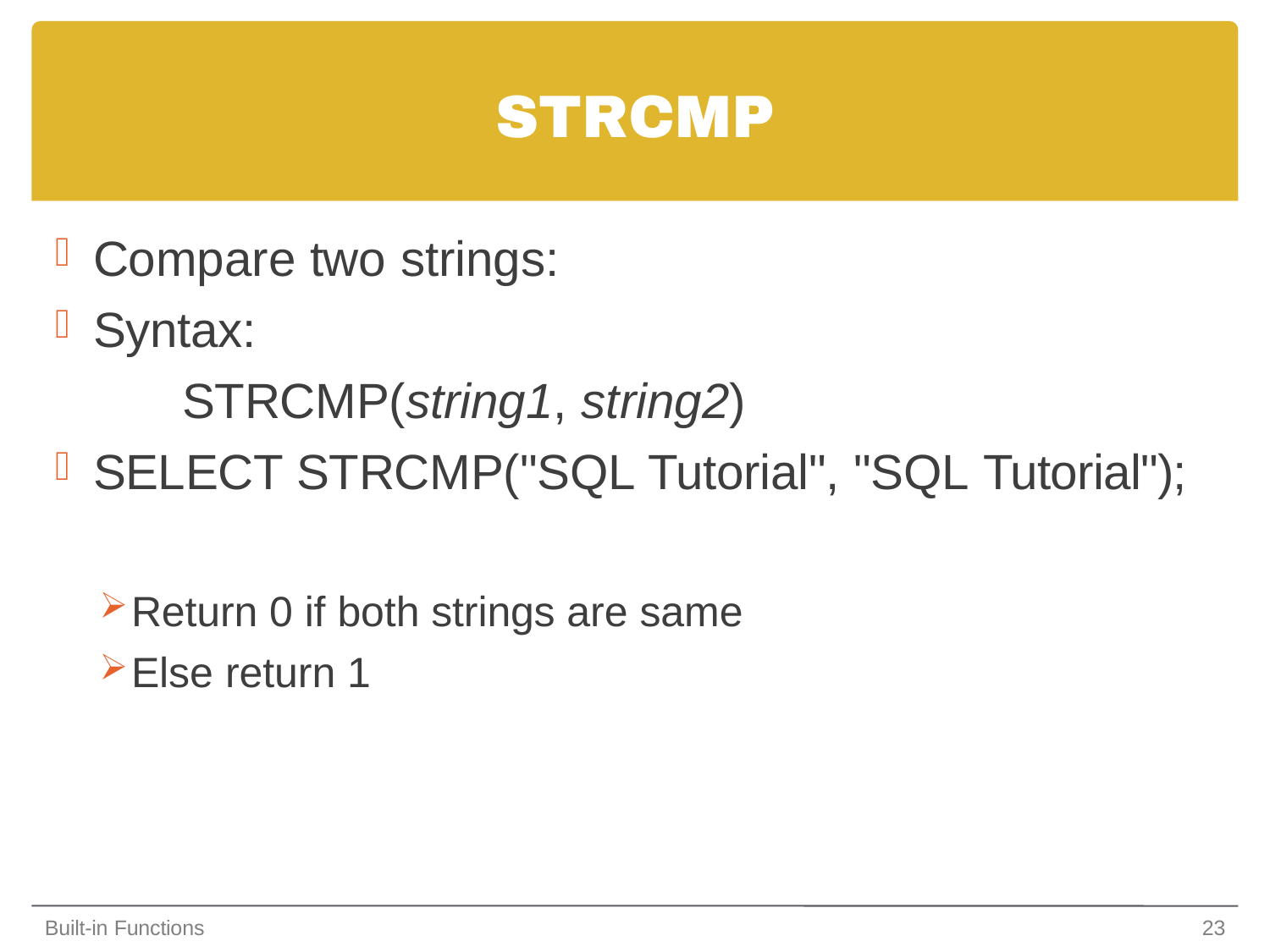

# STRCMP
Compare two strings:
Syntax:
STRCMP(string1, string2)
SELECT STRCMP("SQL Tutorial", "SQL Tutorial");

Return 0 if both strings are same
Else return 1
Built-in Functions
23